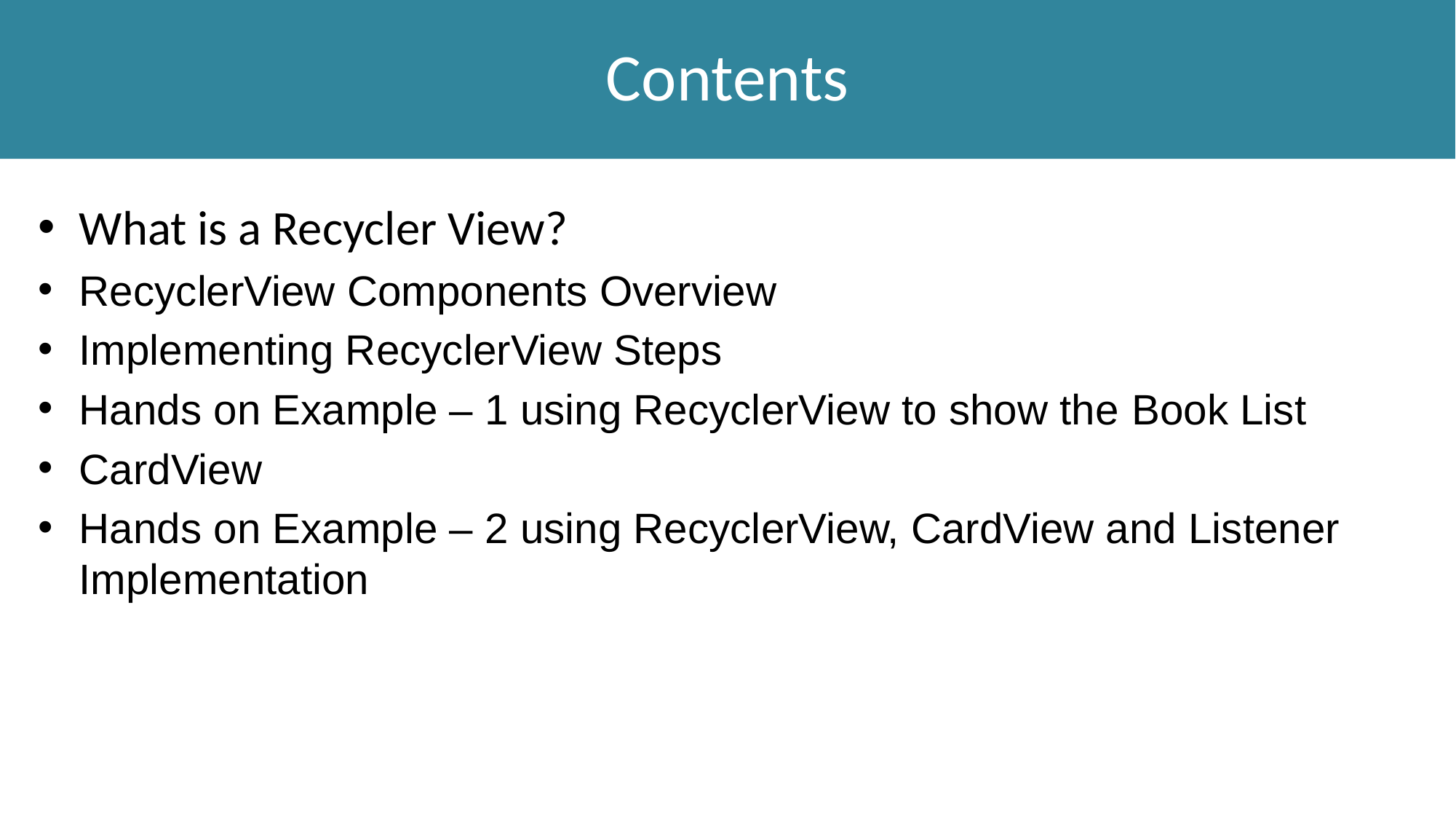

# Contents
What is a Recycler View?
RecyclerView Components Overview
Implementing RecyclerView Steps
Hands on Example – 1 using RecyclerView to show the Book List
CardView
Hands on Example – 2 using RecyclerView, CardView and Listener Implementation